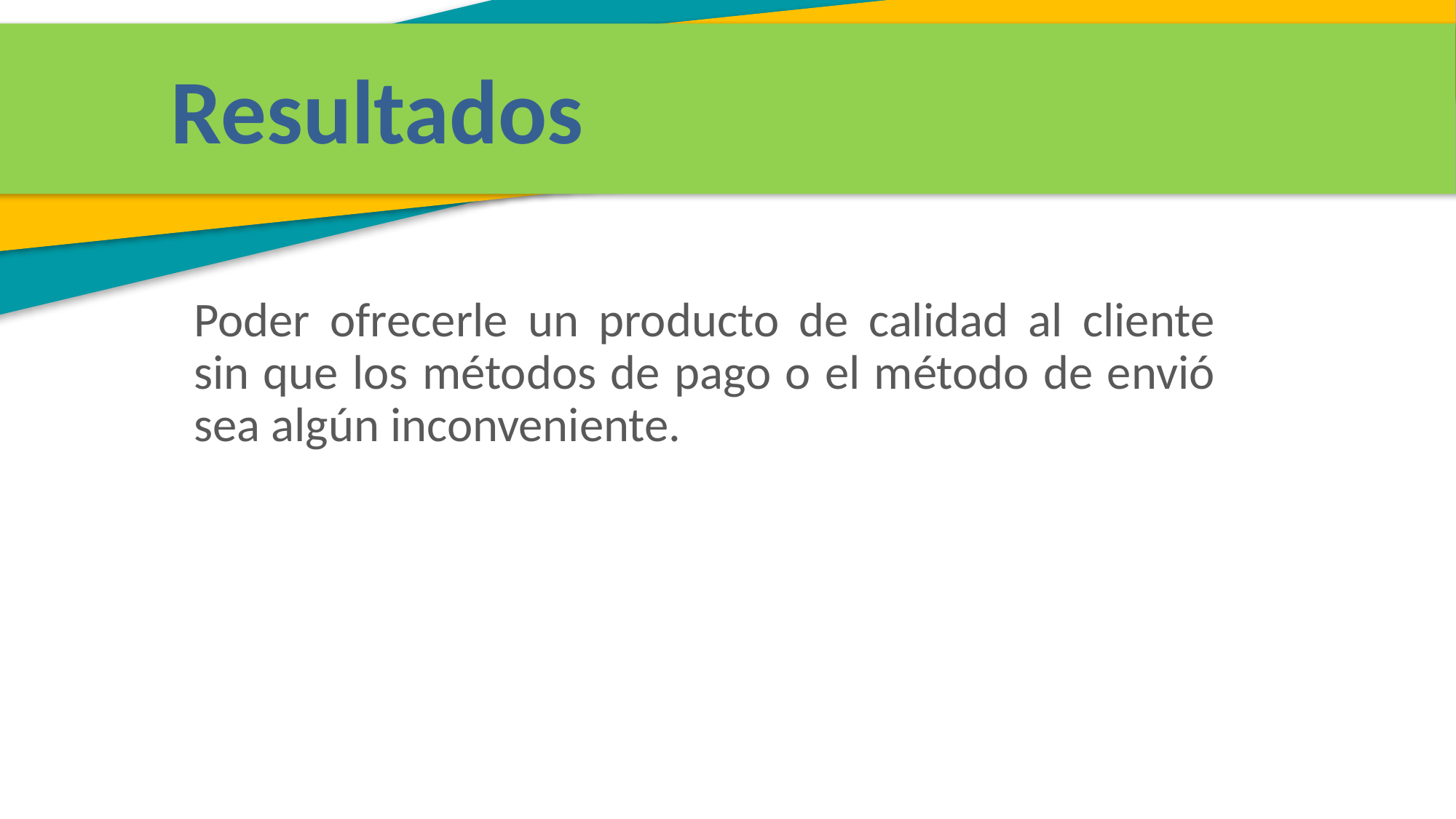

Resultados
Poder ofrecerle un producto de calidad al cliente sin que los métodos de pago o el método de envió sea algún inconveniente.